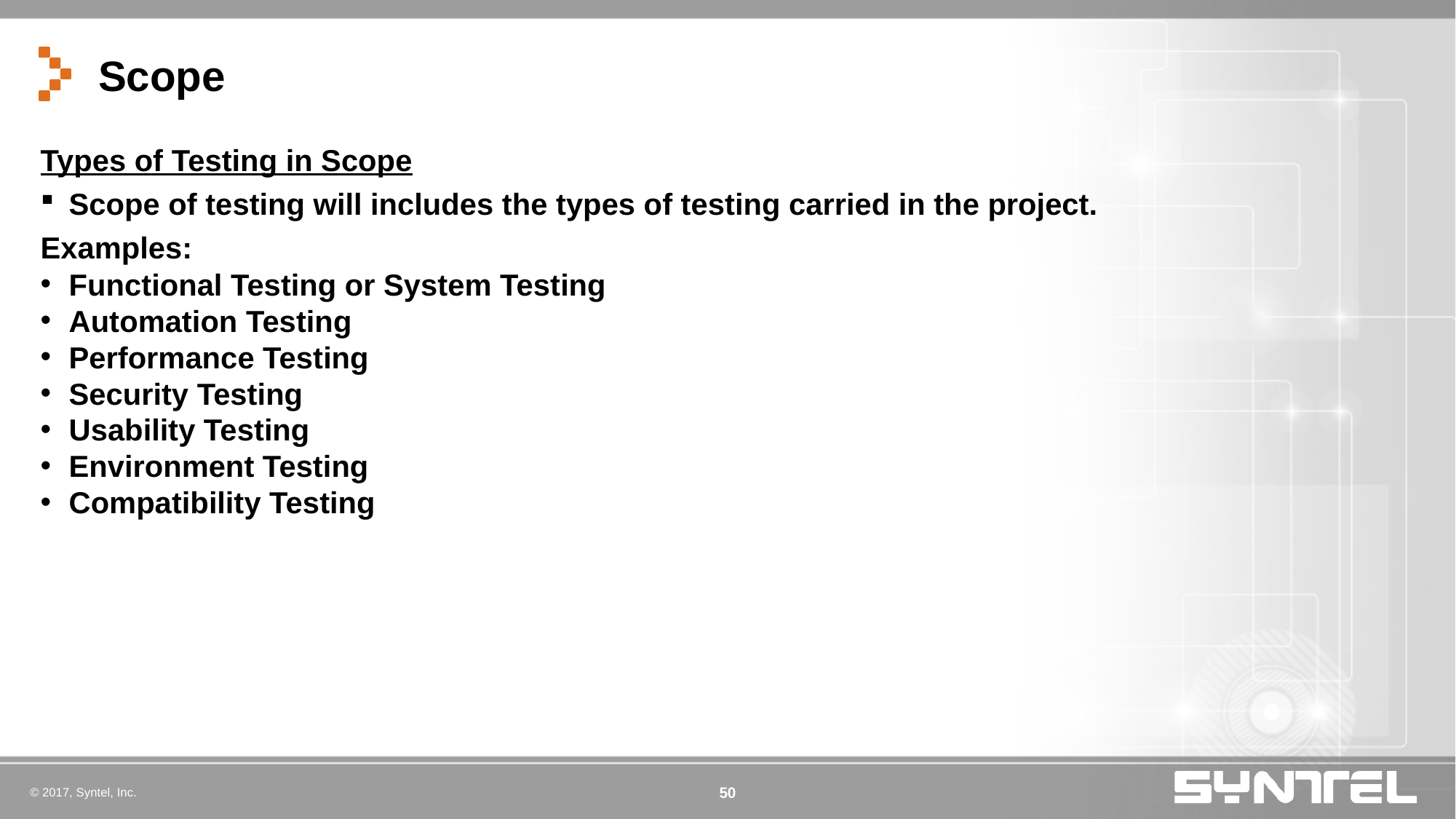

# Scope
Types of Testing in Scope
Scope of testing will includes the types of testing carried in the project.
Examples:
Functional Testing or System Testing
Automation Testing
Performance Testing
Security Testing
Usability Testing
Environment Testing
Compatibility Testing